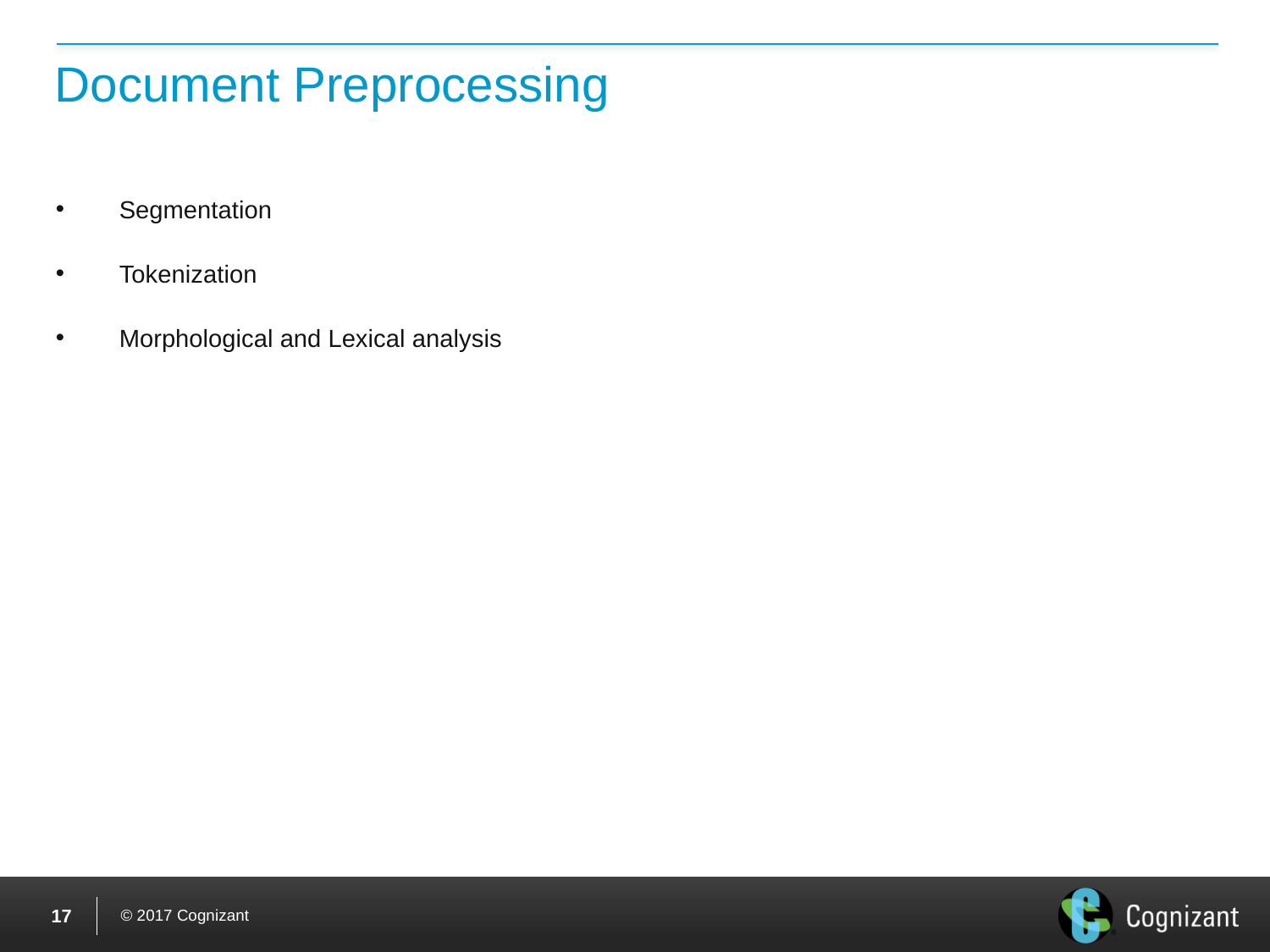

# Document Preprocessing
Segmentation
Tokenization
Morphological and Lexical analysis
17